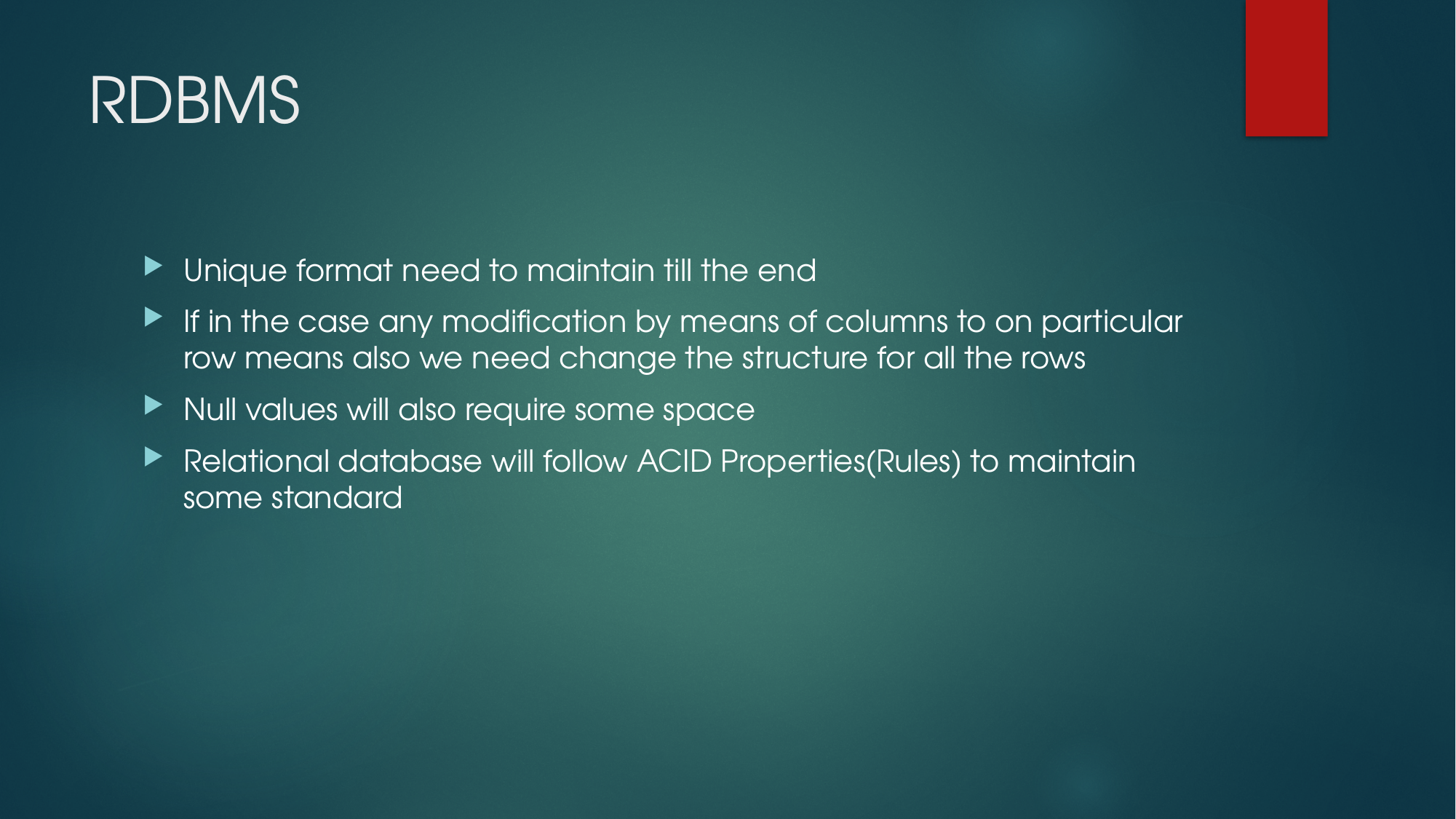

# RDBMS
Unique format need to maintain till the end
If in the case any modification by means of columns to on particular row means also we need change the structure for all the rows
Null values will also require some space
Relational database will follow ACID Properties(Rules) to maintain some standard